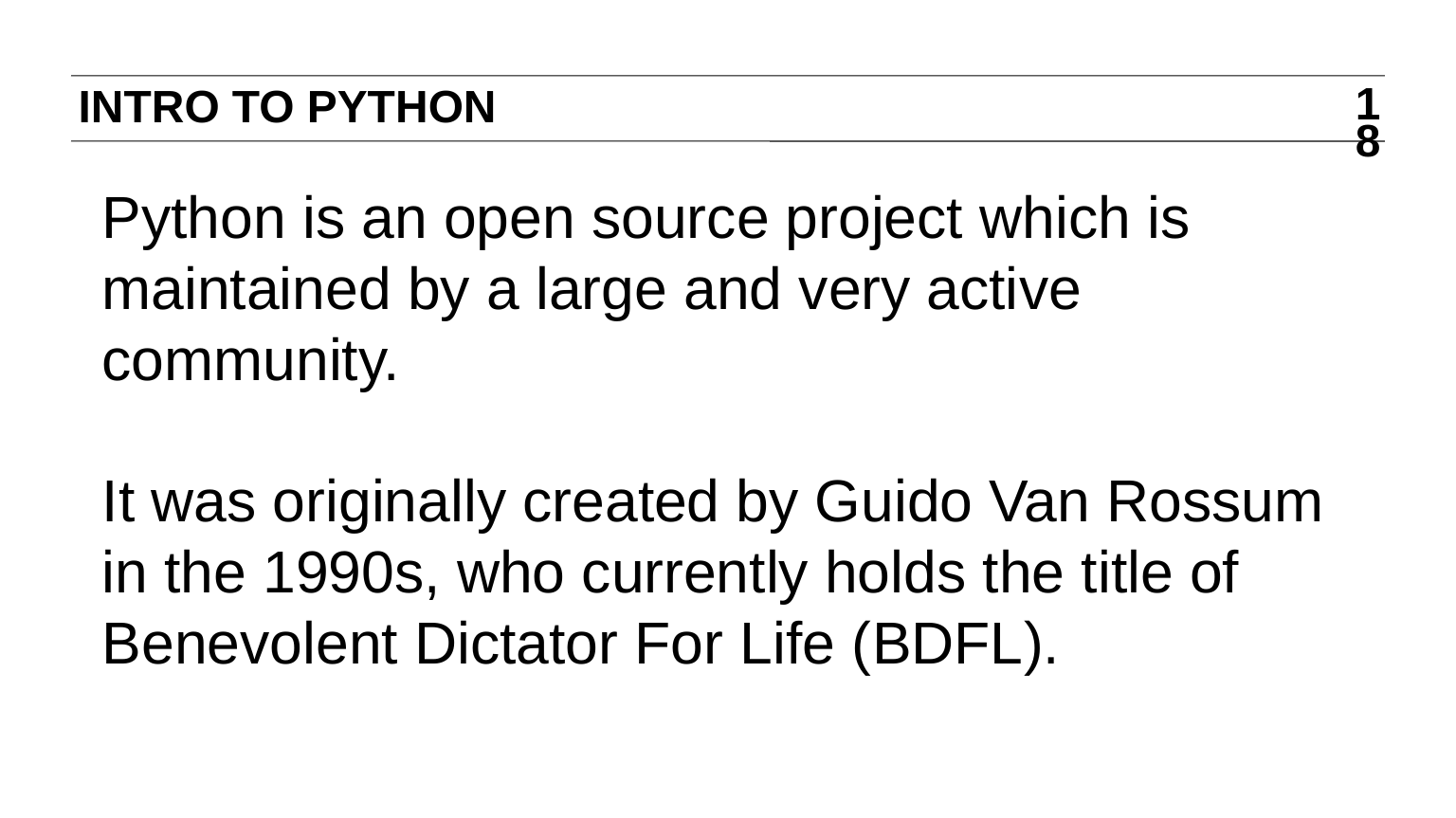

Intro to python
18
Python is an open source project which is maintained by a large and very active community.

It was originally created by Guido Van Rossum in the 1990s, who currently holds the title of Benevolent Dictator For Life (BDFL).